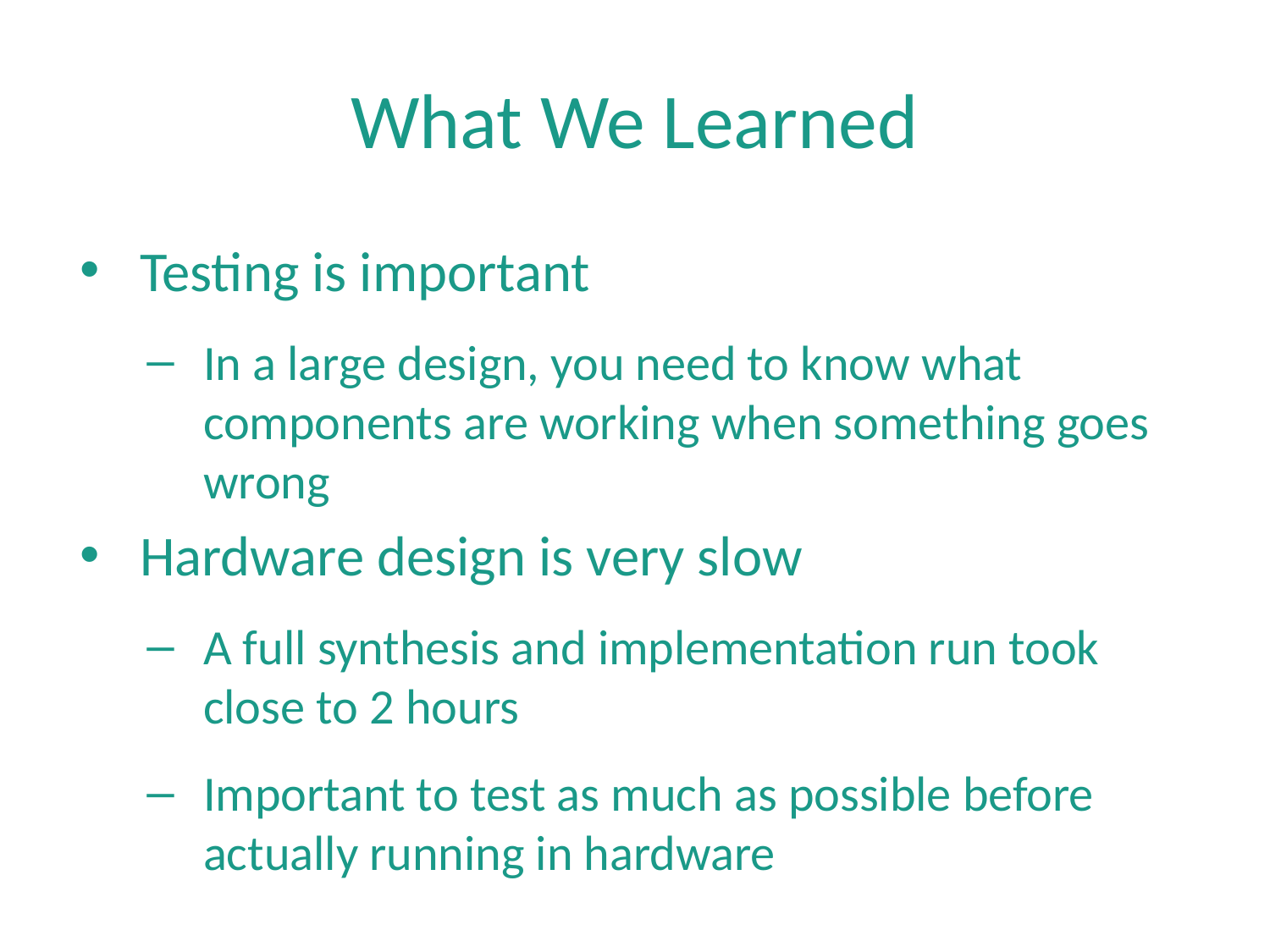

# What We Learned
Testing is important
In a large design, you need to know what components are working when something goes wrong
Hardware design is very slow
A full synthesis and implementation run took close to 2 hours
Important to test as much as possible before actually running in hardware